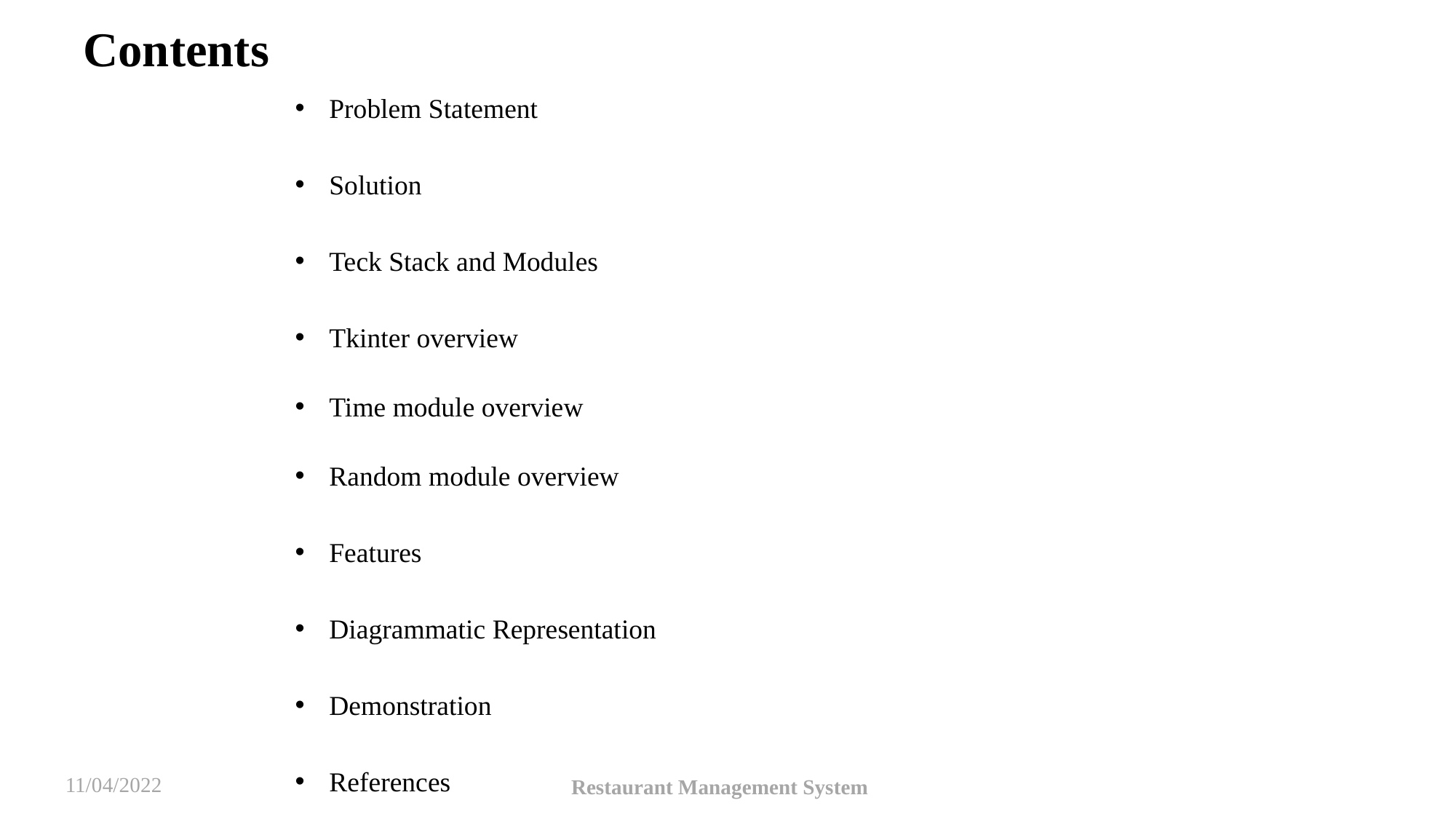

Contents
Problem Statement

Solution

Teck Stack and Modules

Tkinter overview

Time module overview

Random module overview

Features

Diagrammatic Representation

Demonstration

References

11/04/2022
Restaurant Management System